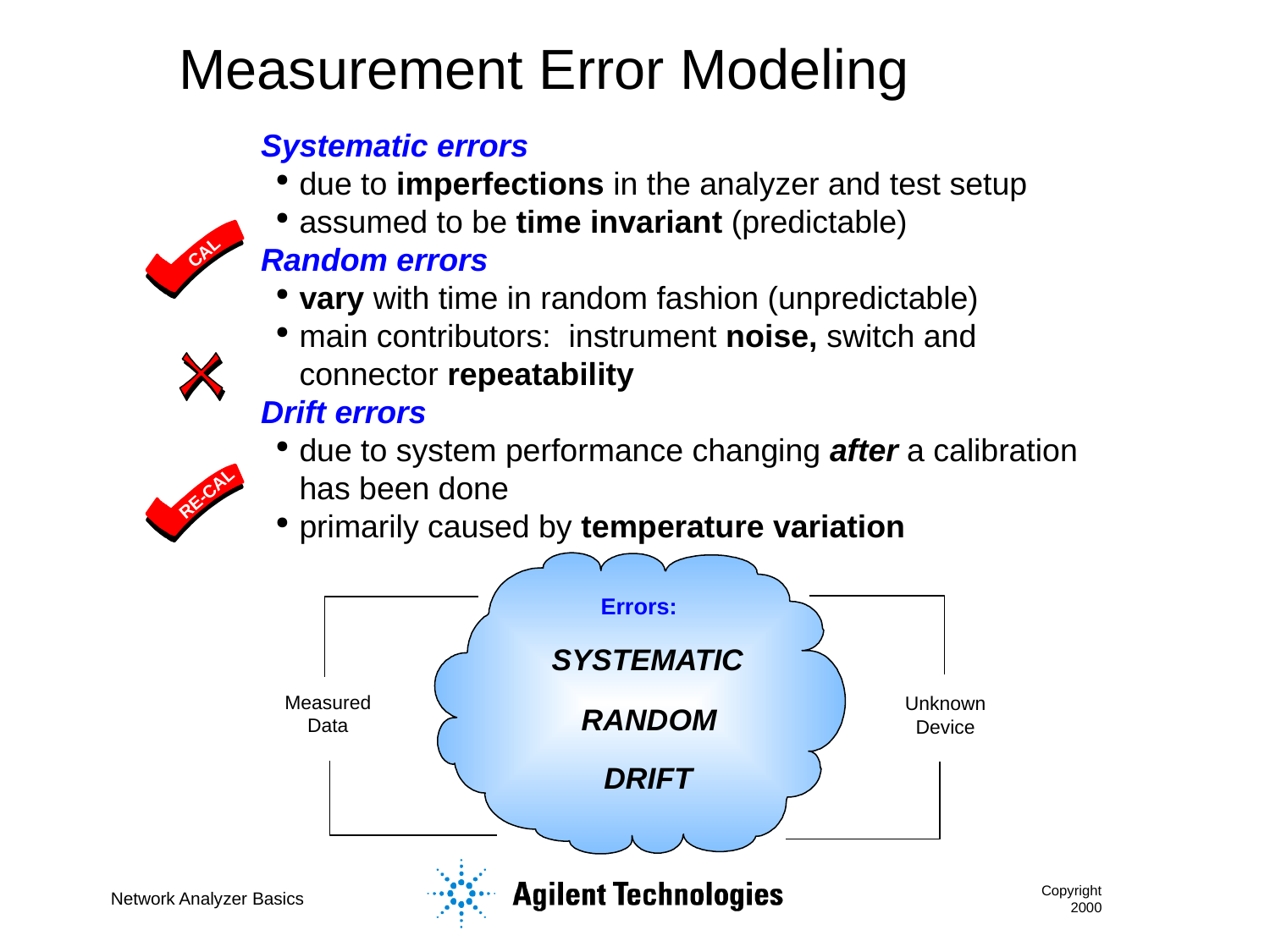

Measurement Error Modeling
Systematic errors
due to imperfections in the analyzer and test setup
assumed to be time invariant (predictable)
Random errors
vary with time in random fashion (unpredictable)
main contributors:  instrument noise, switch and connector repeatability
Drift errors
due to system performance changing after a calibration has been done
primarily caused by temperature variation

CAL

RE-CAL

Errors:
SYSTEMATIC
RANDOM
DRIFT

Measured Data
Unknown Device

Copyright 2000
Network Analyzer Basics